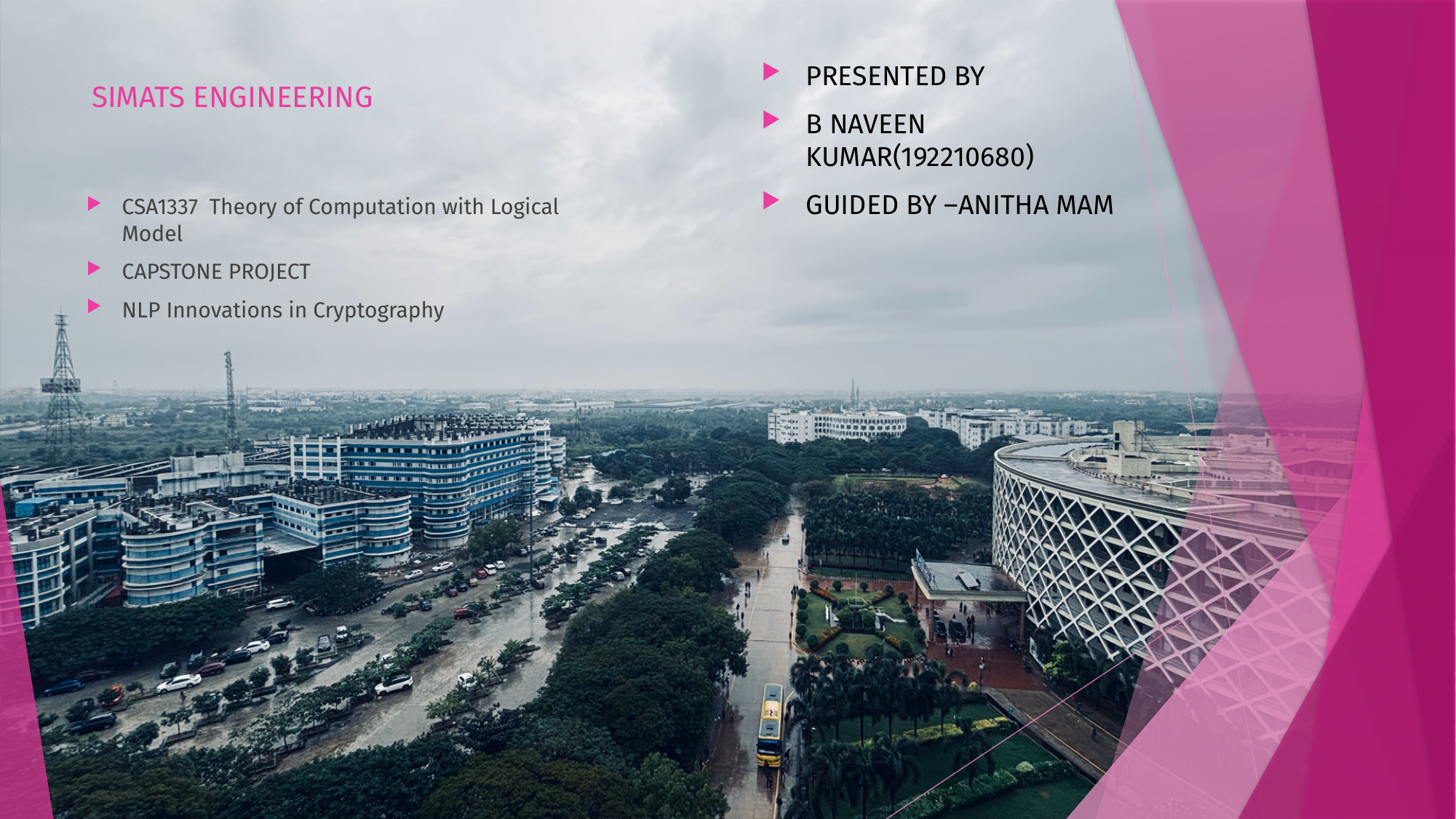

PRESENTED BY
B NAVEEN KUMAR(192210680)
GUIDED BY –ANITHA MAM
# SIMATS ENGINEERING
CSA1337	Theory of Computation with Logical Model
CAPSTONE PROJECT
NLP Innovations in Cryptography